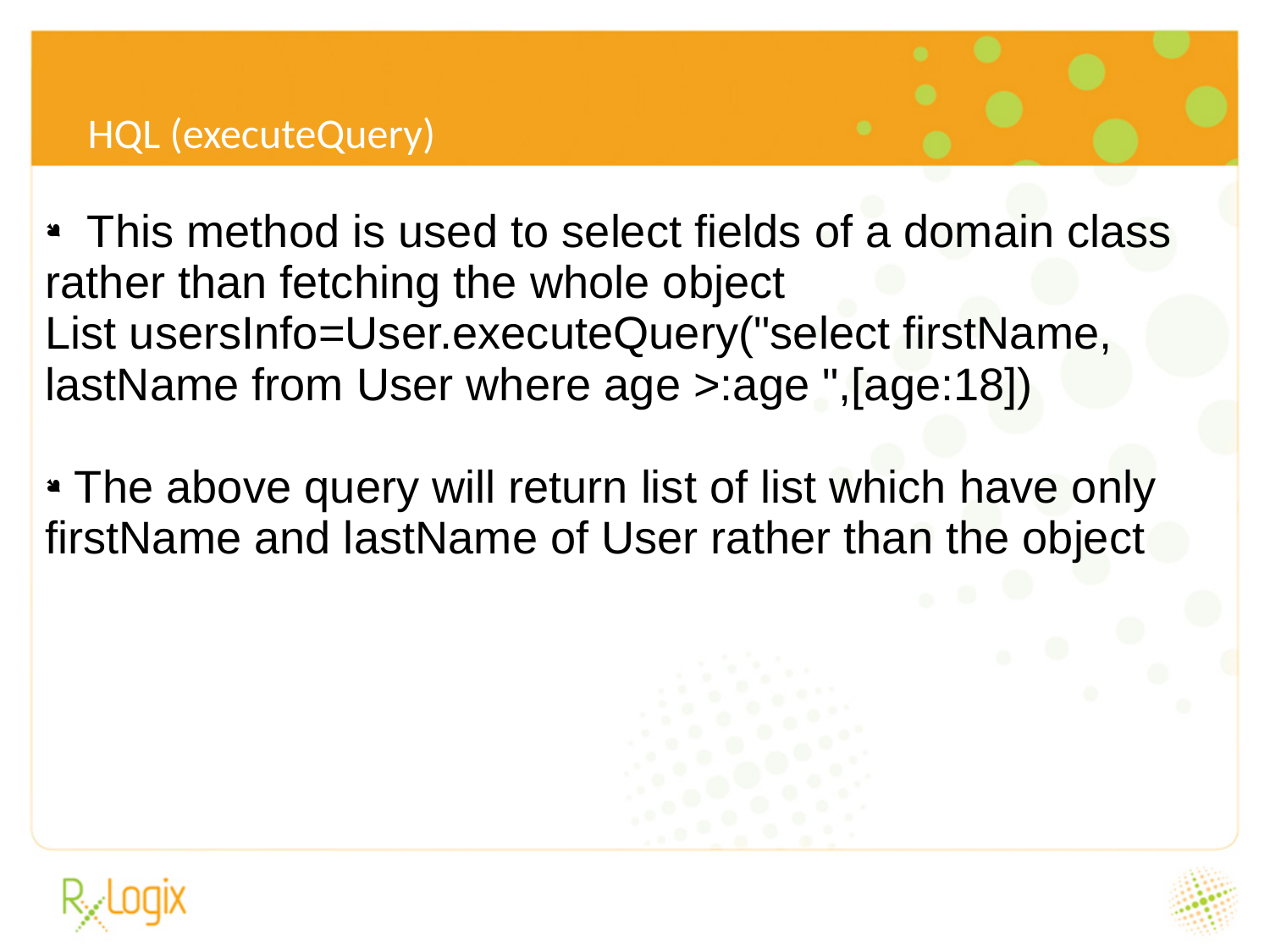

6/24/16
# HQL (executeQuery)
  This method is used to select fields of a domain class rather than fetching the whole object
List usersInfo=User.executeQuery("select firstName, lastName from User where age >:age ",[age:18])

 The above query will return list of list which have only firstName and lastName of User rather than the object
37